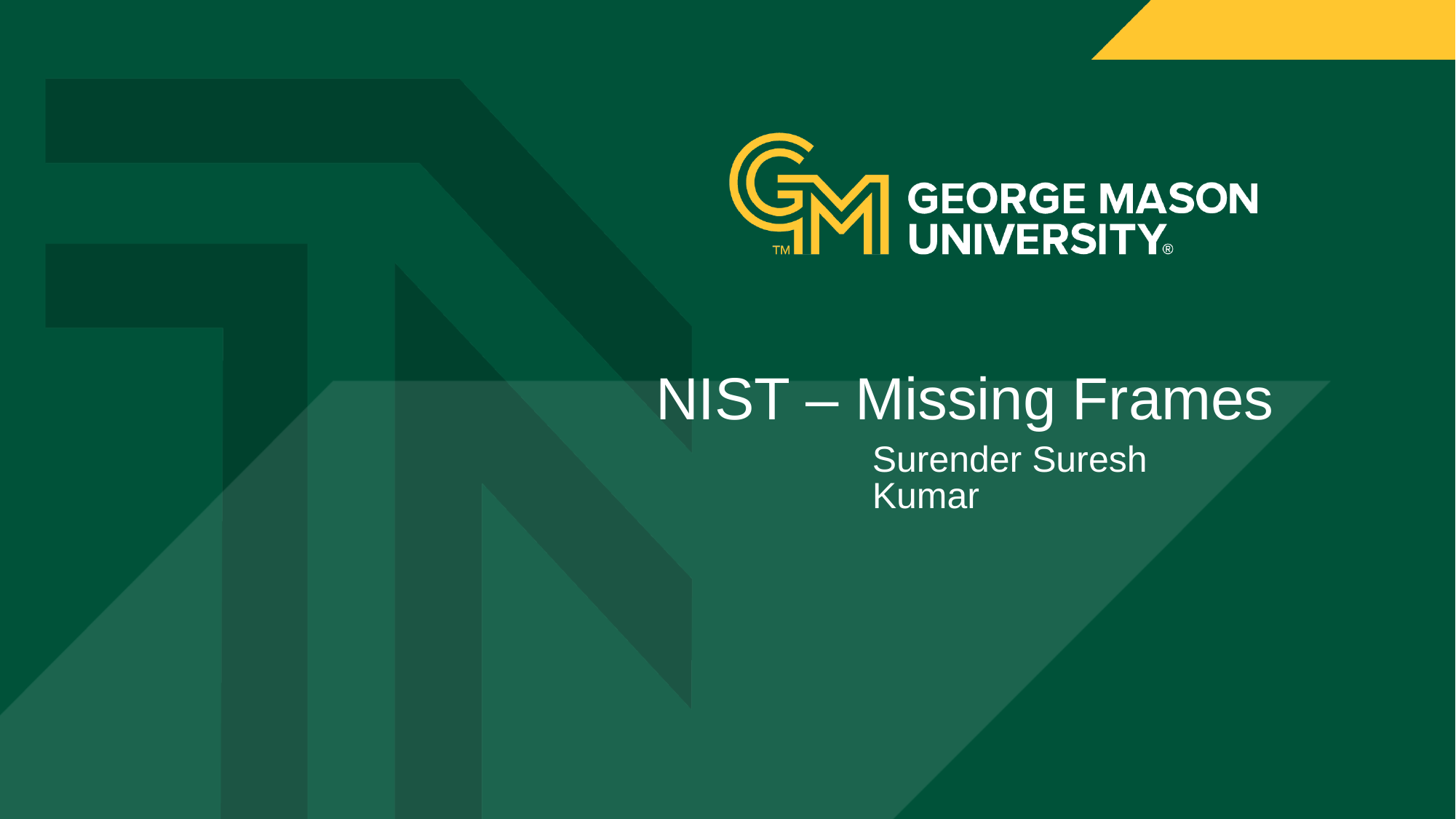

# NIST – Missing Frames
Surender Suresh Kumar